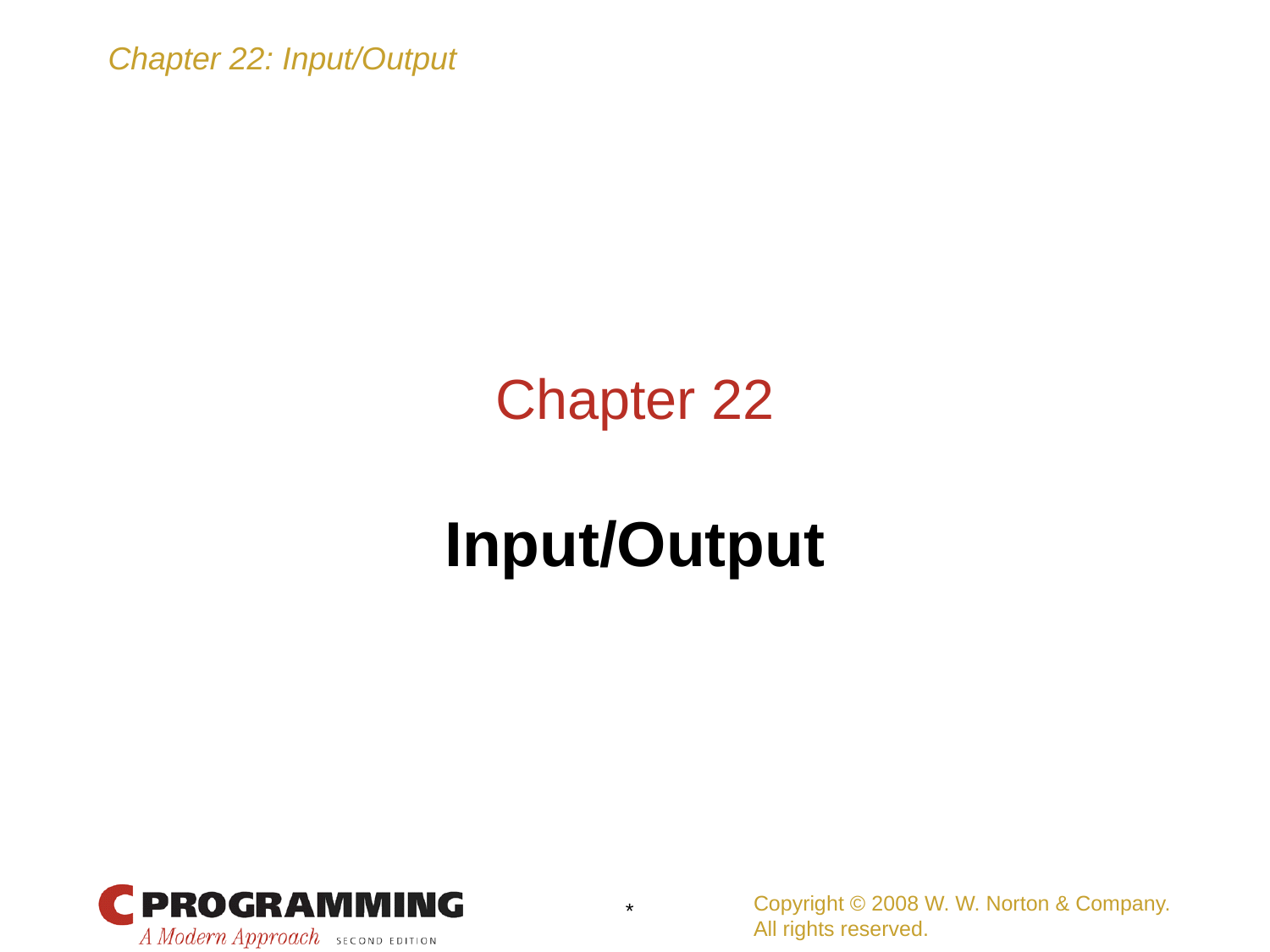

# Chapter 22
Input/Output
Copyright © 2008 W. W. Norton & Company.
All rights reserved.
*